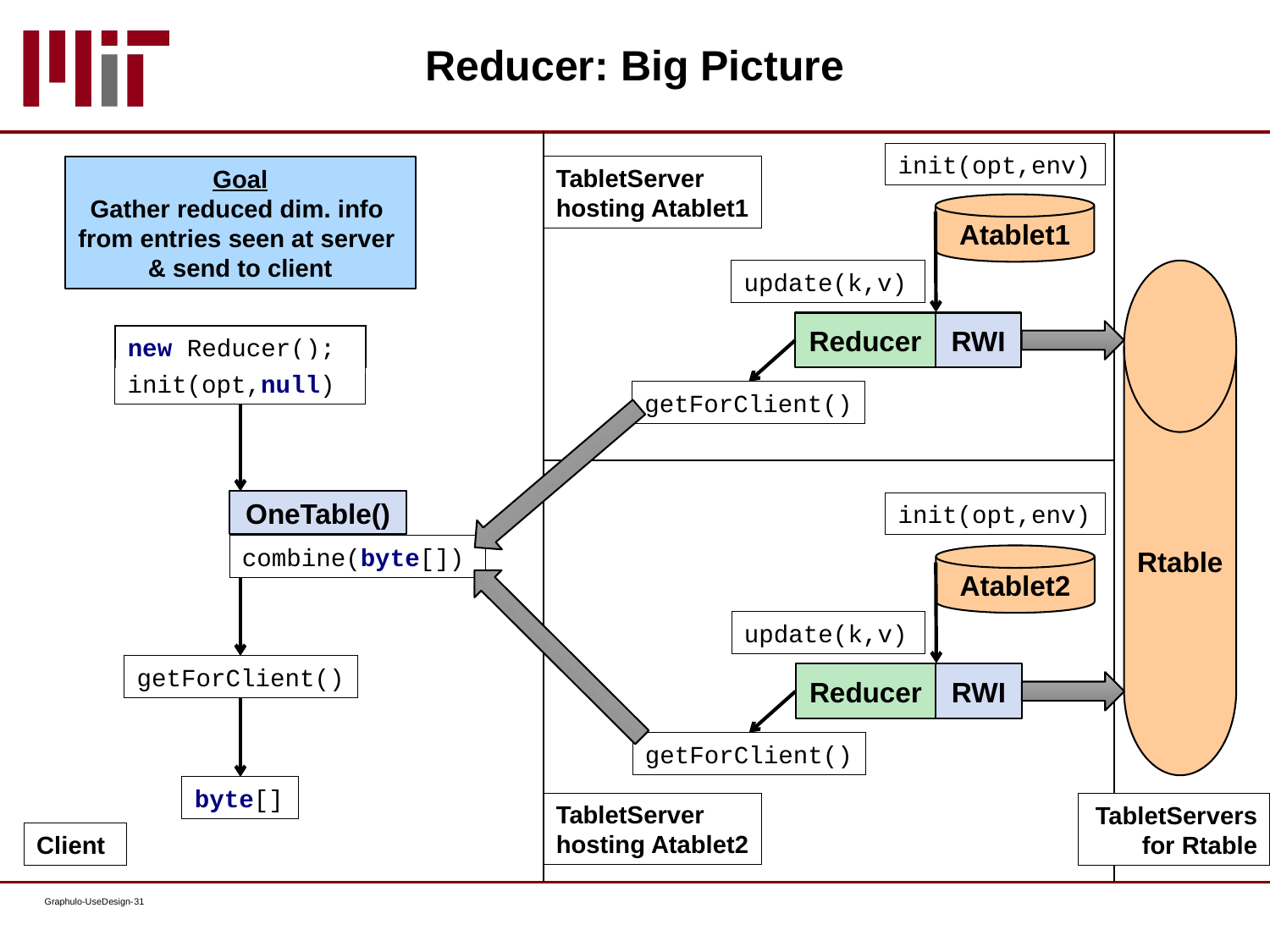

# Reducer: Big Picture
init(opt,env)
Goal
Gather reduced dim. info
from entries seen at server
& send to client
TabletServer
hosting Atablet1
Atablet1
update(k,v)
Rtable
Reducer
RWI

new Reducer();
init(opt,null)

getForClient()

OneTable()
init(opt,env)
combine(byte[])
Atablet2
update(k,v)

getForClient()
Reducer
RWI

getForClient()
byte[]
TabletServer
hosting Atablet2
TabletServers
for Rtable
Client